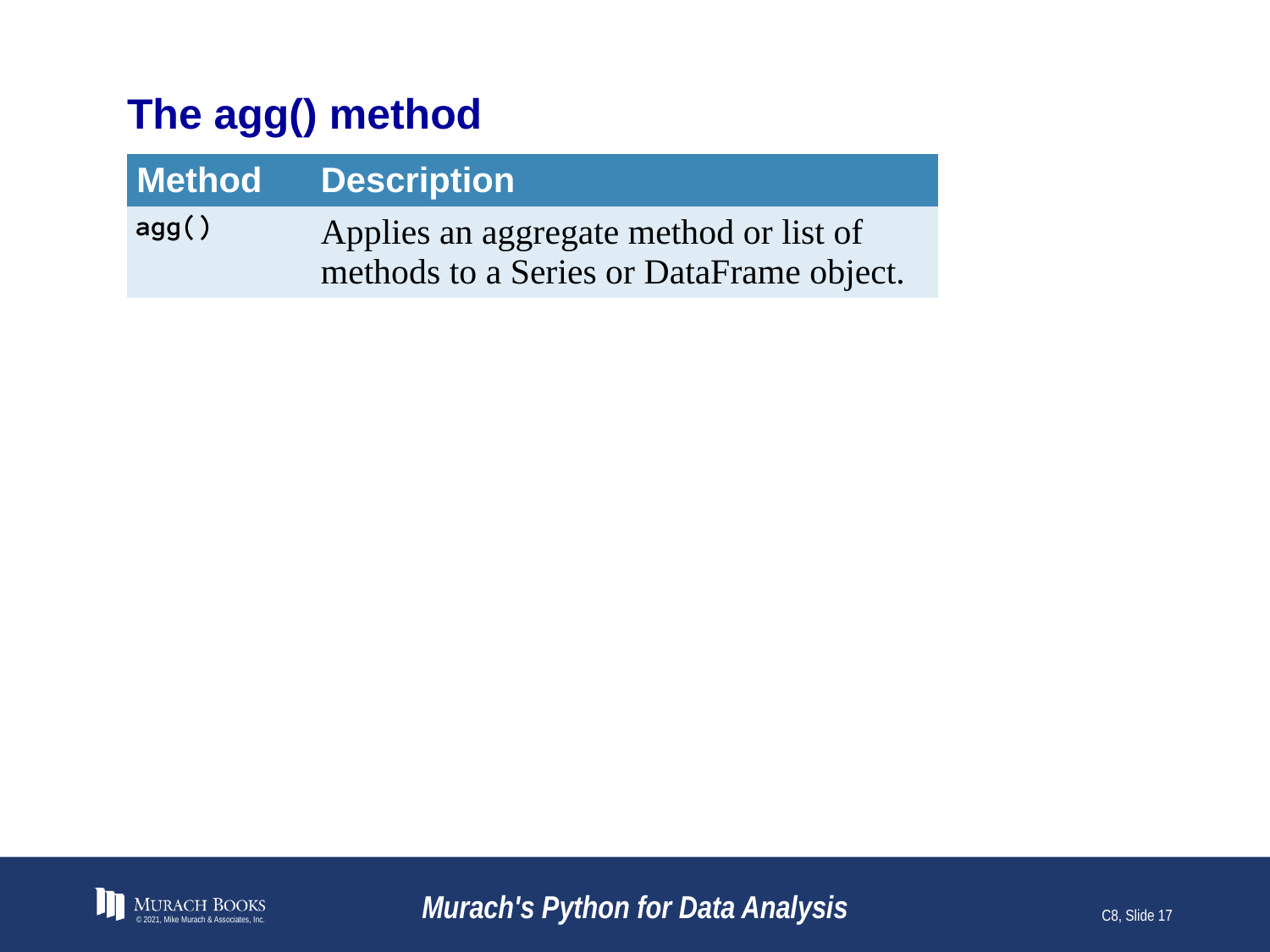

# The agg() method
| Method | Description |
| --- | --- |
| agg() | Applies an aggregate method or list of methods to a Series or DataFrame object. |
© 2021, Mike Murach & Associates, Inc.
Murach's Python for Data Analysis

C8, Slide 17